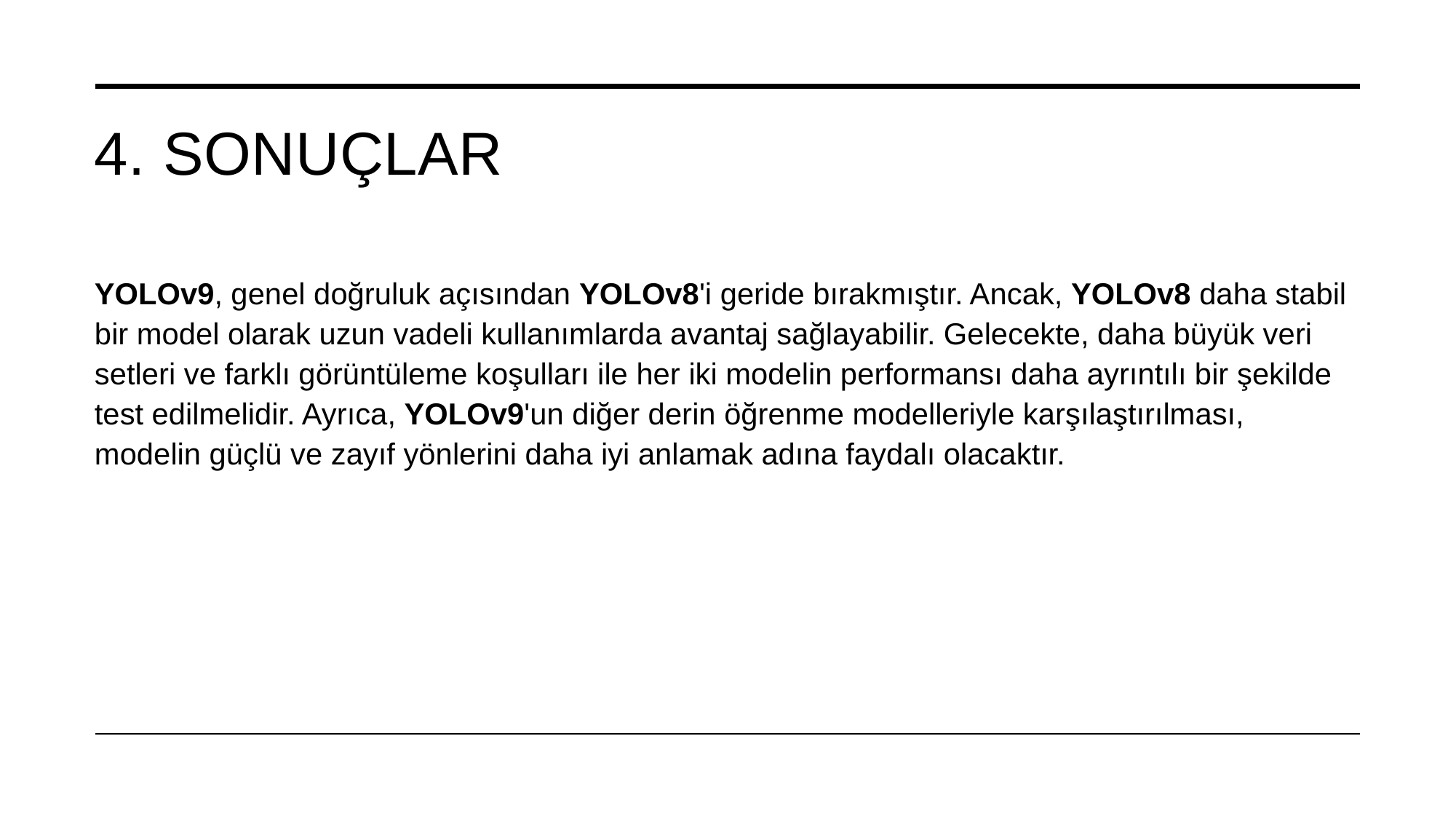

# 4. sonuçlar
YOLOv9, genel doğruluk açısından YOLOv8'i geride bırakmıştır. Ancak, YOLOv8 daha stabil bir model olarak uzun vadeli kullanımlarda avantaj sağlayabilir. Gelecekte, daha büyük veri setleri ve farklı görüntüleme koşulları ile her iki modelin performansı daha ayrıntılı bir şekilde test edilmelidir. Ayrıca, YOLOv9'un diğer derin öğrenme modelleriyle karşılaştırılması, modelin güçlü ve zayıf yönlerini daha iyi anlamak adına faydalı olacaktır.